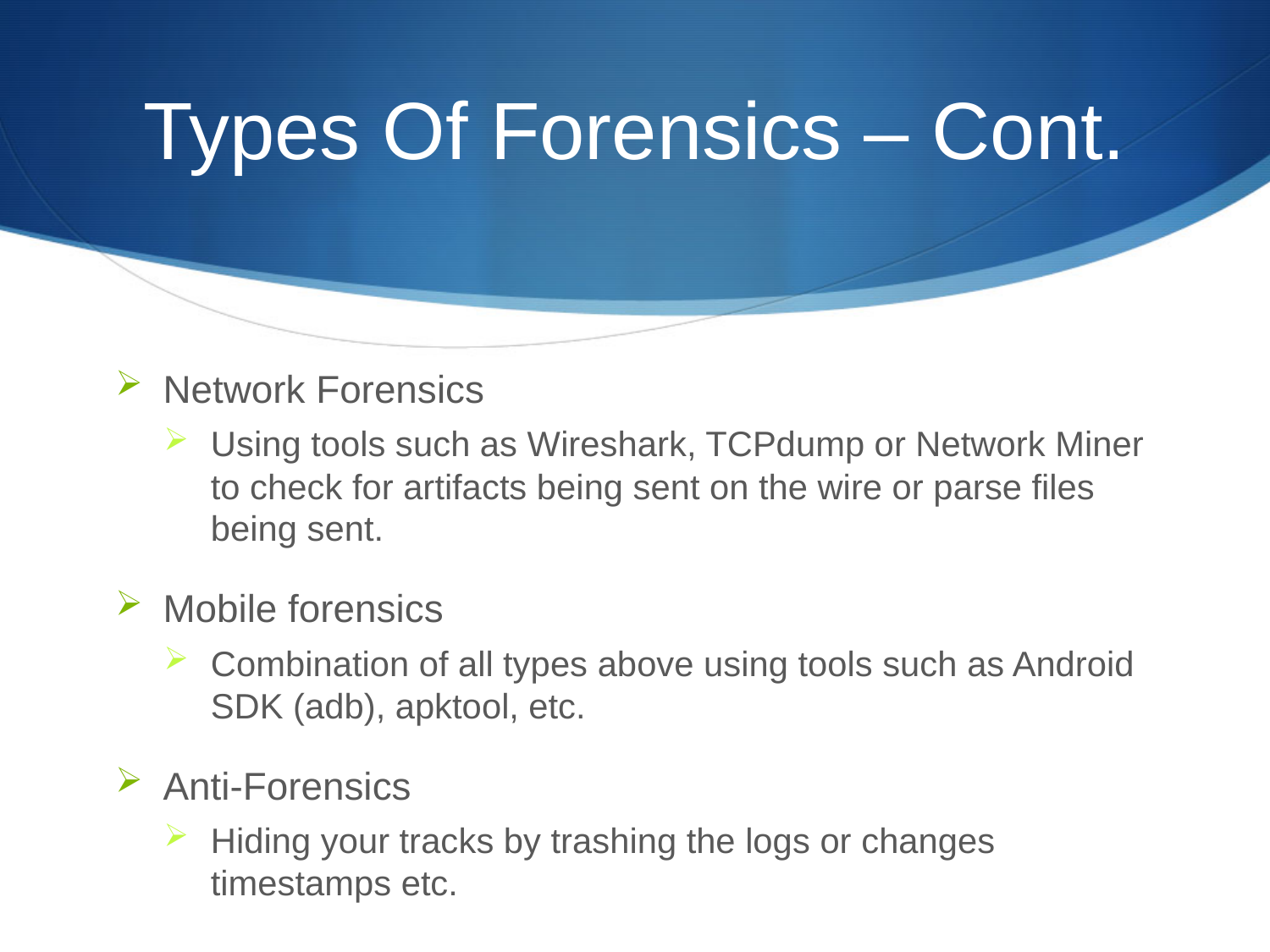

# Types Of Forensics – Cont.
Network Forensics
Using tools such as Wireshark, TCPdump or Network Miner to check for artifacts being sent on the wire or parse files being sent.
Mobile forensics
Combination of all types above using tools such as Android SDK (adb), apktool, etc.
Anti-Forensics
Hiding your tracks by trashing the logs or changes timestamps etc.